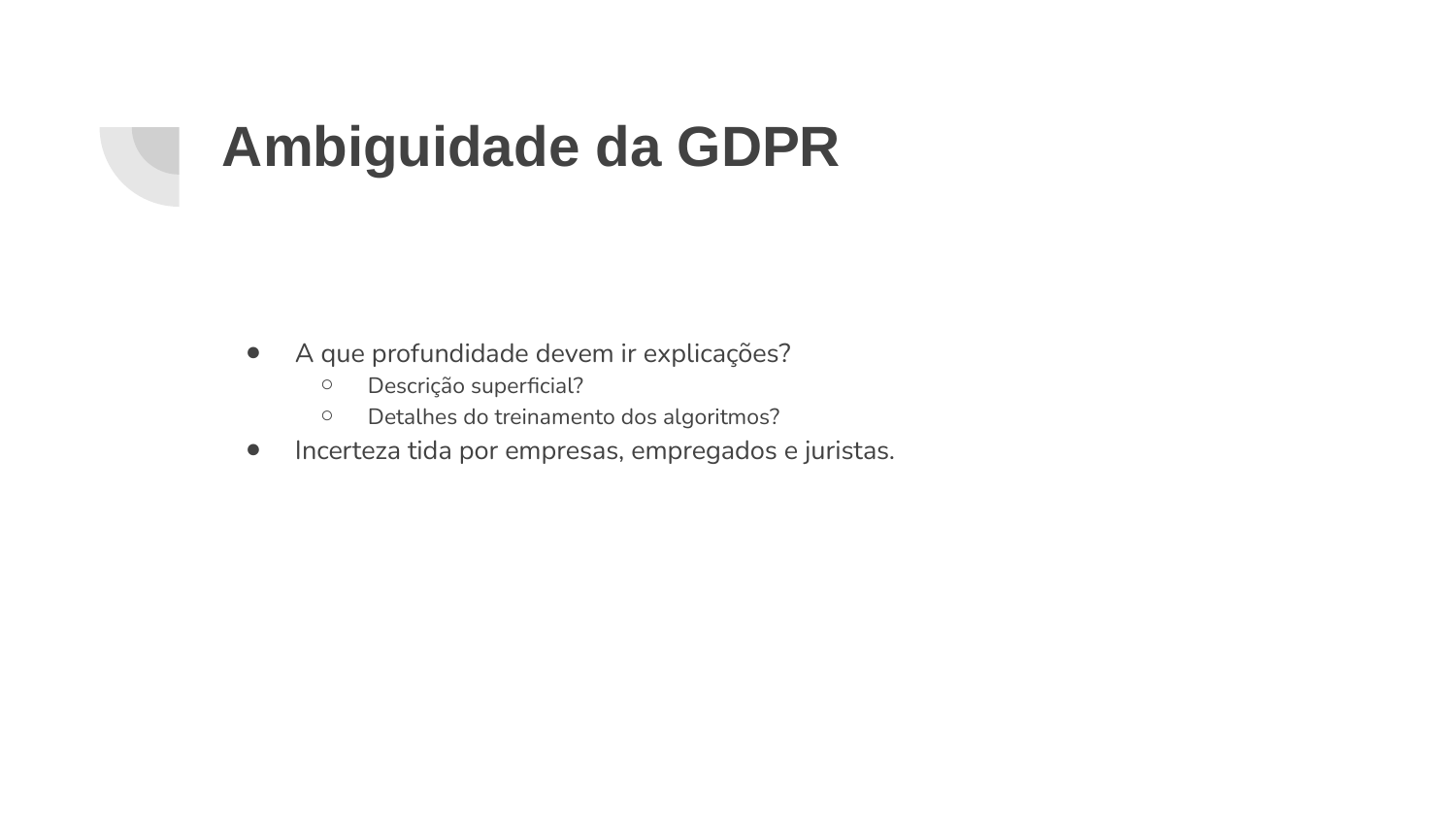

# Ambiguidade da GDPR
A que profundidade devem ir explicações?
Descrição superficial?
Detalhes do treinamento dos algoritmos?
Incerteza tida por empresas, empregados e juristas.